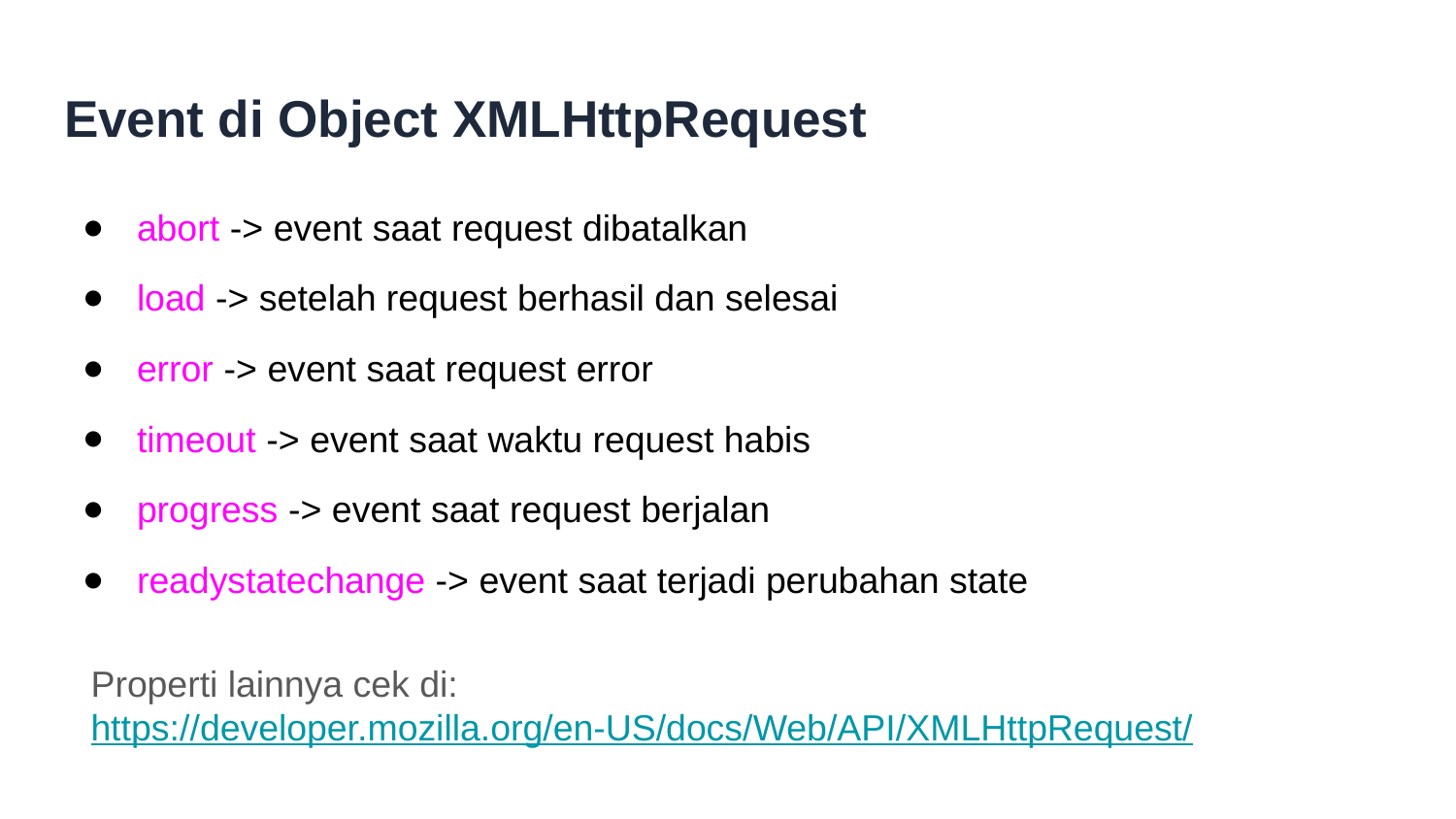

# Event di Object XMLHttpRequest
abort -> event saat request dibatalkan
load -> setelah request berhasil dan selesai
error -> event saat request error
timeout -> event saat waktu request habis
progress -> event saat request berjalan
readystatechange -> event saat terjadi perubahan state
Properti lainnya cek di: https://developer.mozilla.org/en-US/docs/Web/API/XMLHttpRequest/